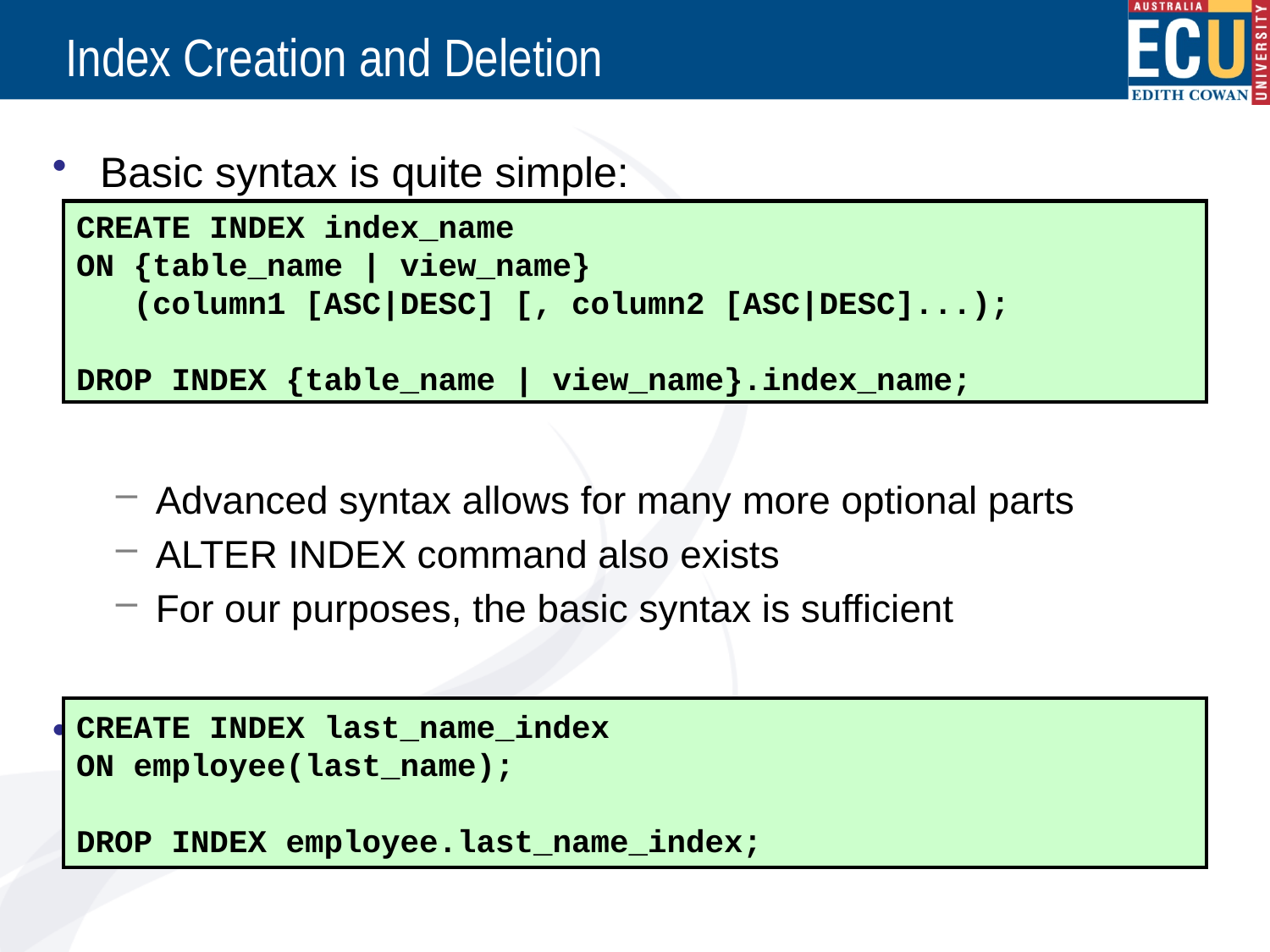

# Index Creation and Deletion
Basic syntax is quite simple:

Advanced syntax allows for many more optional parts
ALTER INDEX command also exists
For our purposes, the basic syntax is sufficient

Example:
CREATE INDEX index_name
ON {table_name | view_name}
   (column1 [ASC|DESC] [, column2 [ASC|DESC]...);

DROP INDEX {table_name | view_name}.index_name;
CREATE INDEX last_name_index
ON employee(last_name);

DROP INDEX employee.last_name_index;